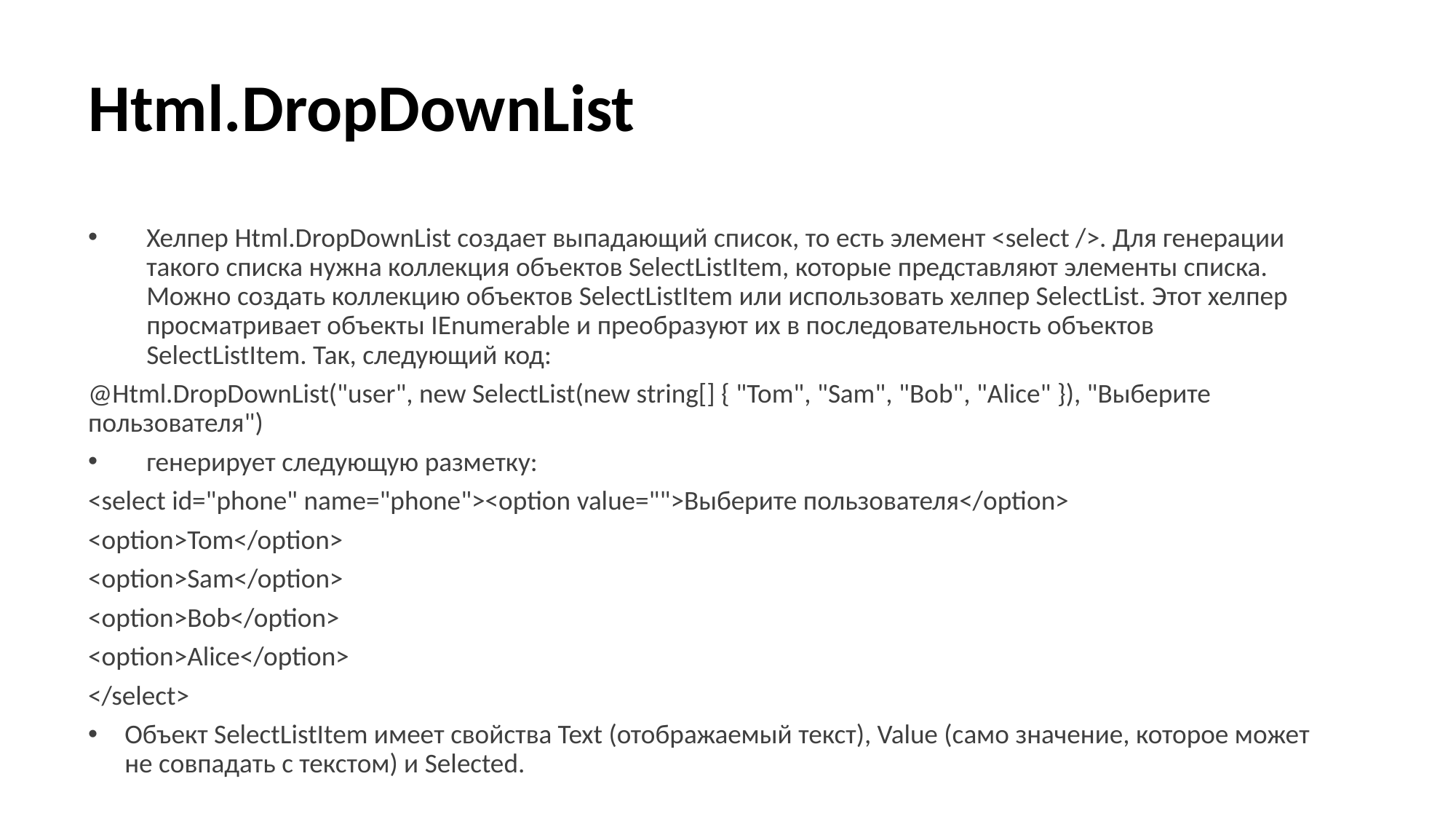

# Html.DropDownList
Хелпер Html.DropDownList создает выпадающий список, то есть элемент <select />. Для генерации такого списка нужна коллекция объектов SelectListItem, которые представляют элементы списка. Можно создать коллекцию объектов SelectListItem или использовать хелпер SelectList. Этот хелпер просматривает объекты IEnumerable и преобразуют их в последовательность объектов SelectListItem. Так, следующий код:
@Html.DropDownList("user", new SelectList(new string[] { "Tom", "Sam", "Bob", "Alice" }), "Выберите пользователя")
генерирует следующую разметку:
<select id="phone" name="phone"><option value="">Выберите пользователя</option>
<option>Tom</option>
<option>Sam</option>
<option>Bob</option>
<option>Alice</option>
</select>
Объект SelectListItem имеет свойства Text (отображаемый текст), Value (само значение, которое может не совпадать с текстом) и Selected.